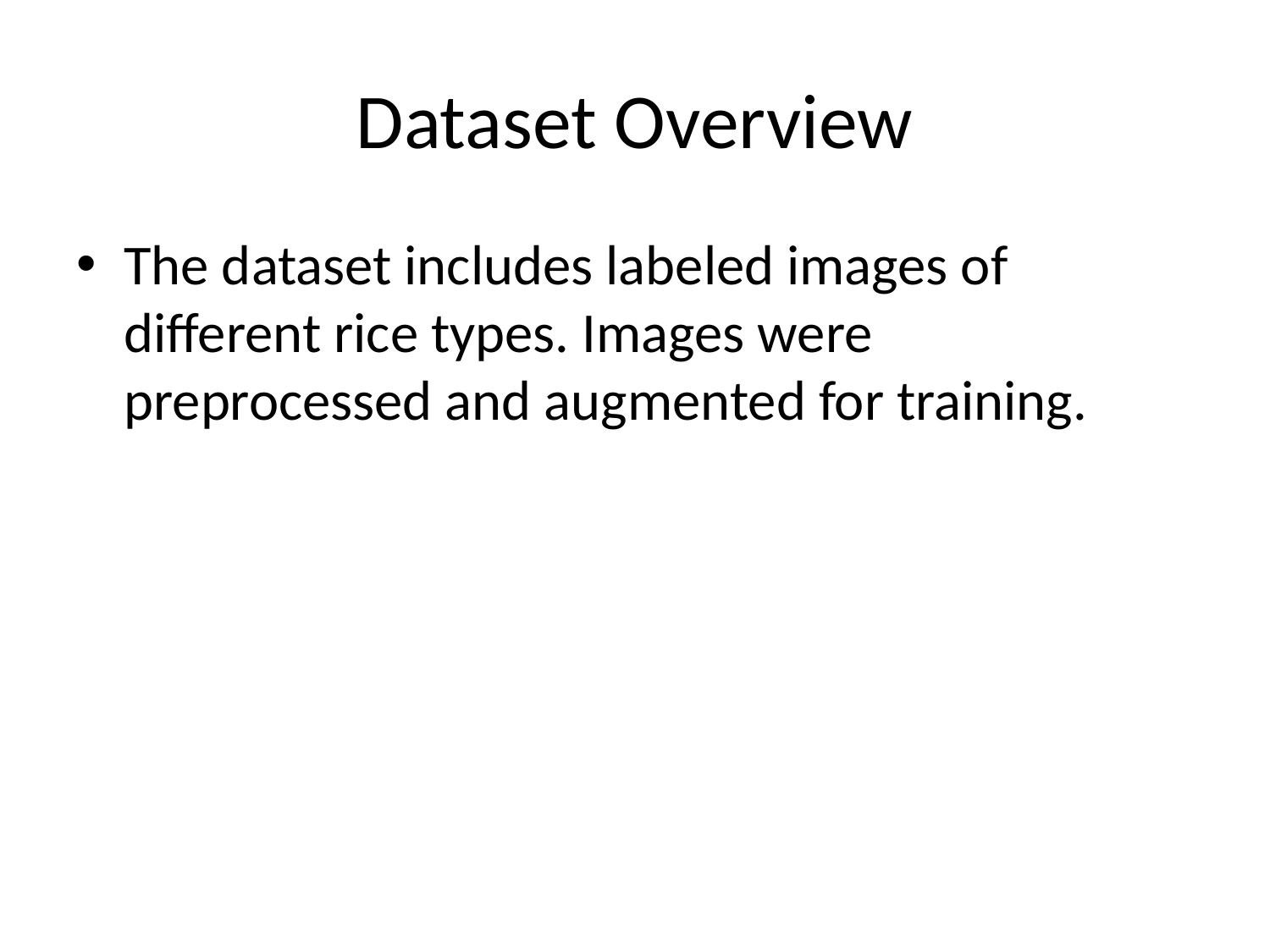

# Dataset Overview
The dataset includes labeled images of different rice types. Images were preprocessed and augmented for training.